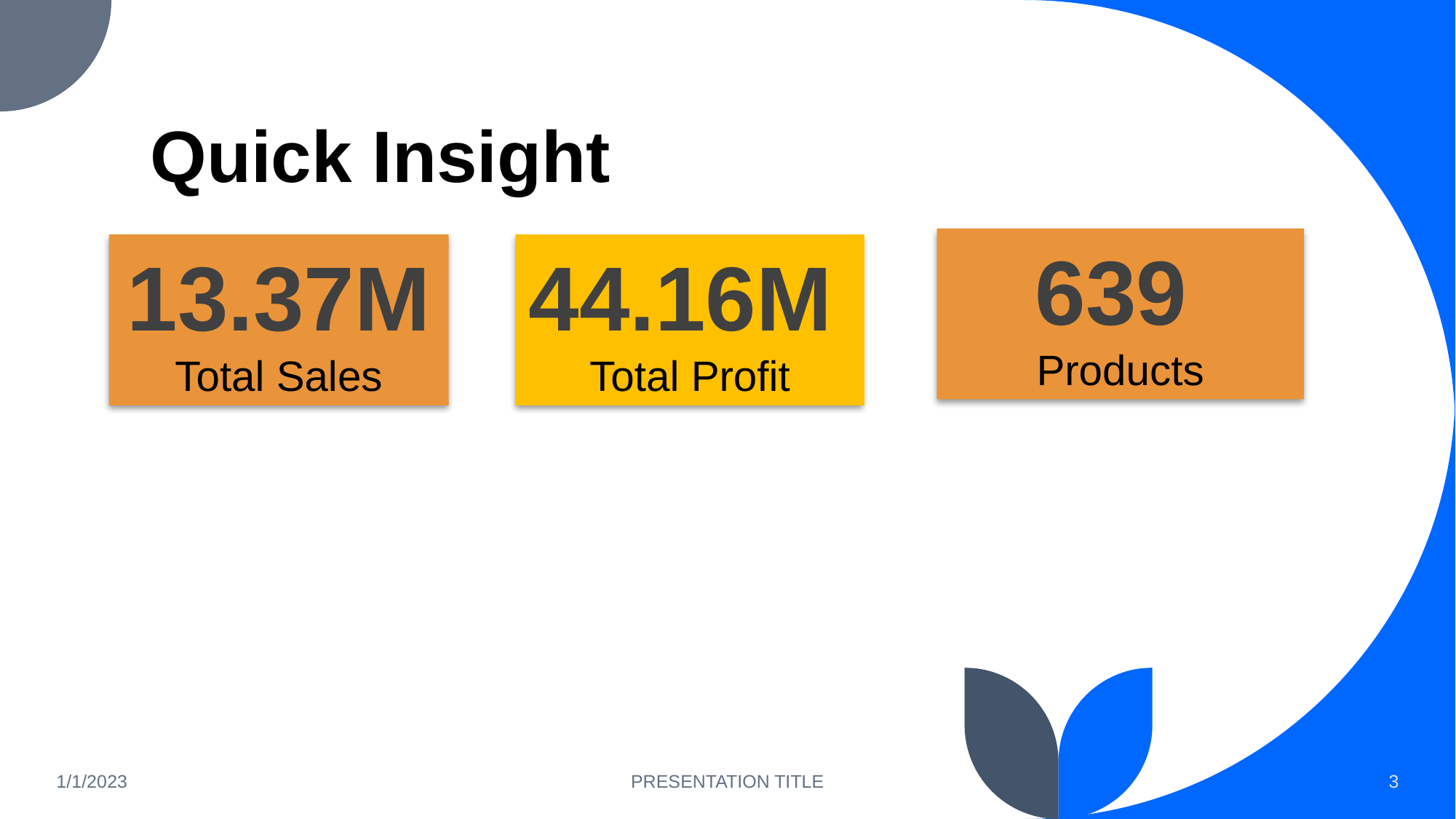

# Quick Insight
639
Products
13.37M
Total Sales
44.16M
Total Profit

1/1/2023
PRESENTATION TITLE
3